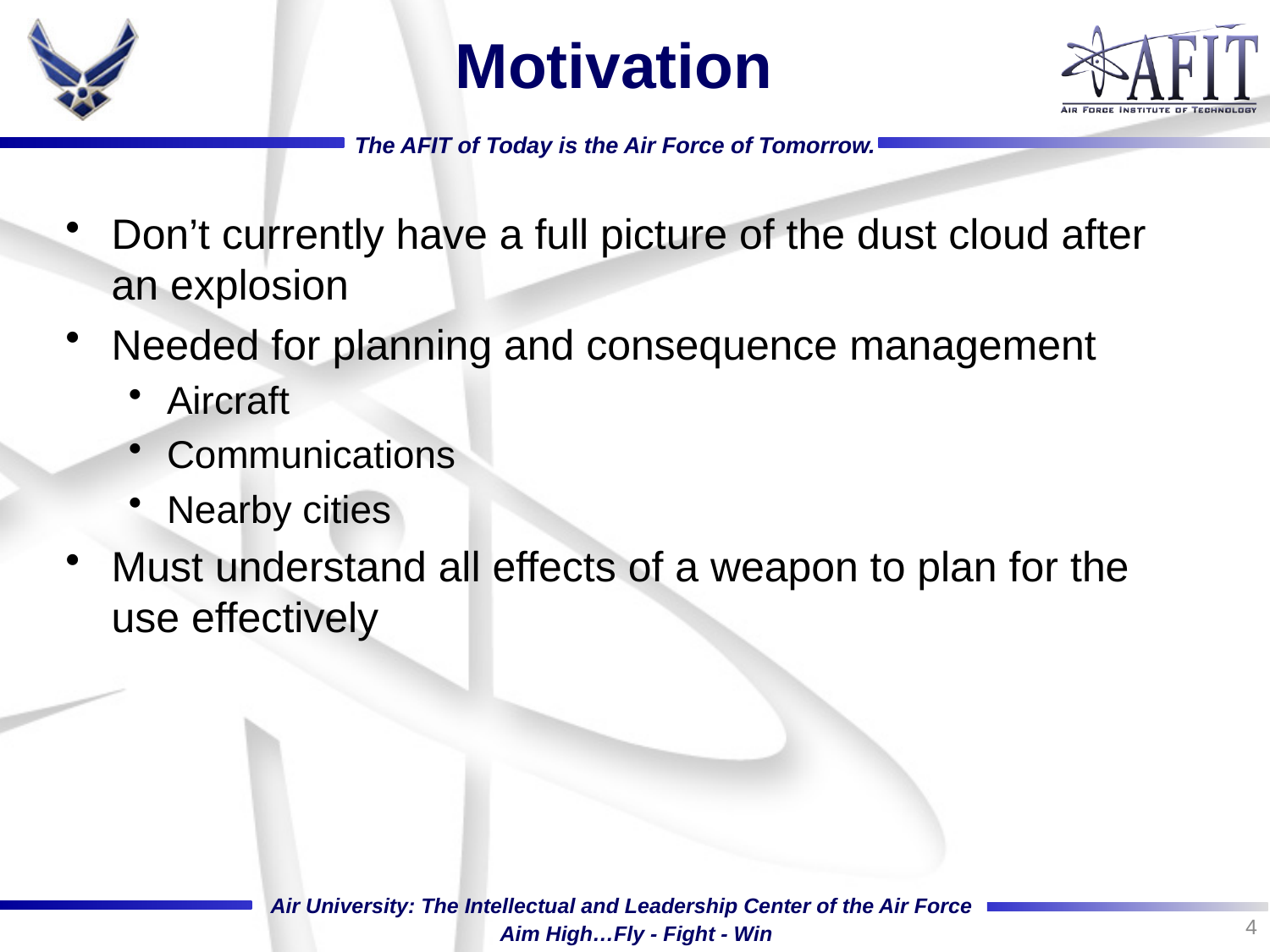

# Motivation
Don’t currently have a full picture of the dust cloud after an explosion
Needed for planning and consequence management
Aircraft
Communications
Nearby cities
Must understand all effects of a weapon to plan for the use effectively

4